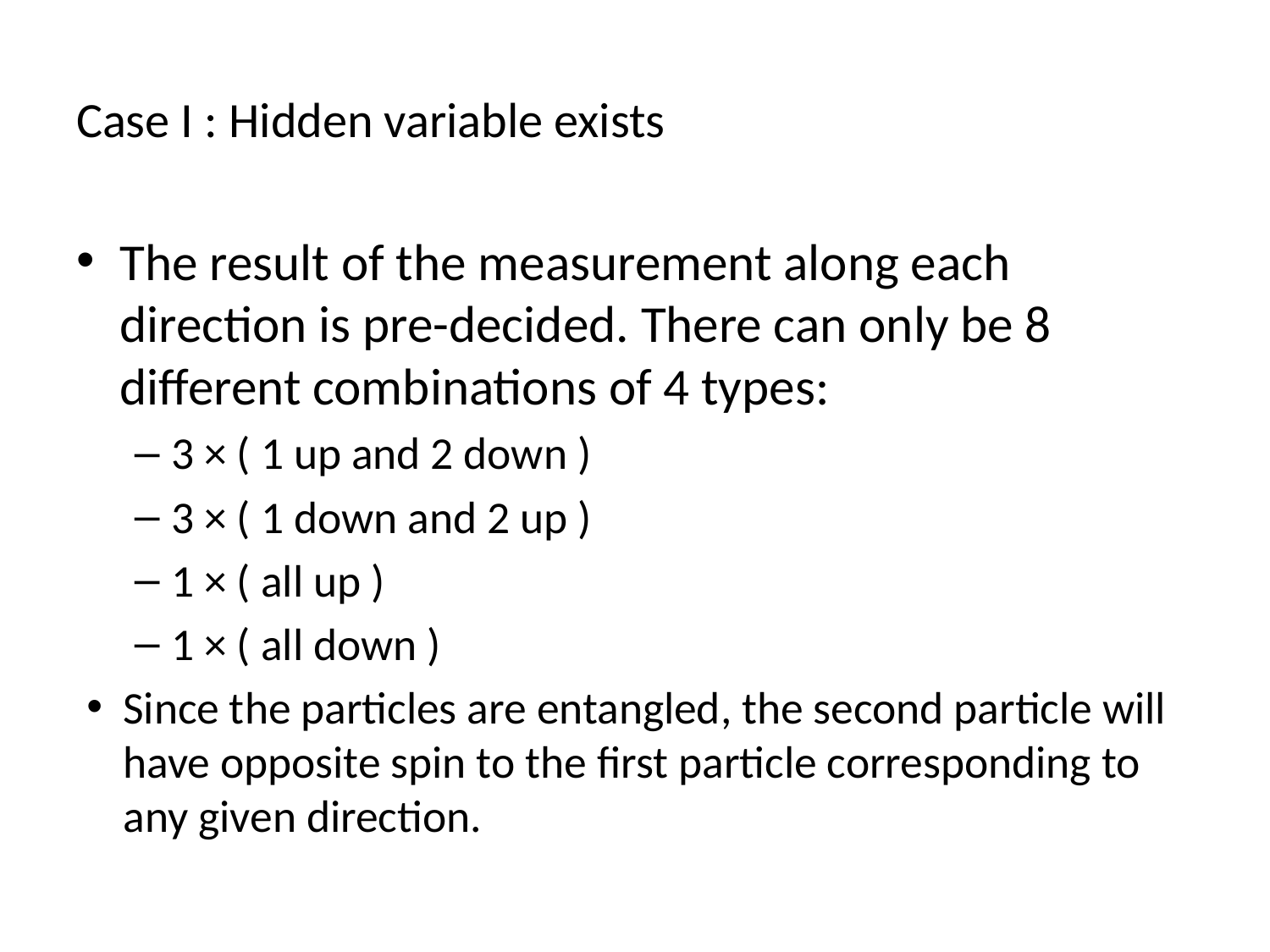

# Case I : Hidden variable exists
The result of the measurement along each direction is pre-decided. There can only be 8 different combinations of 4 types:
3 × ( 1 up and 2 down )
3 × ( 1 down and 2 up )
1 × ( all up )
1 × ( all down )
Since the particles are entangled, the second particle will have opposite spin to the first particle corresponding to any given direction.